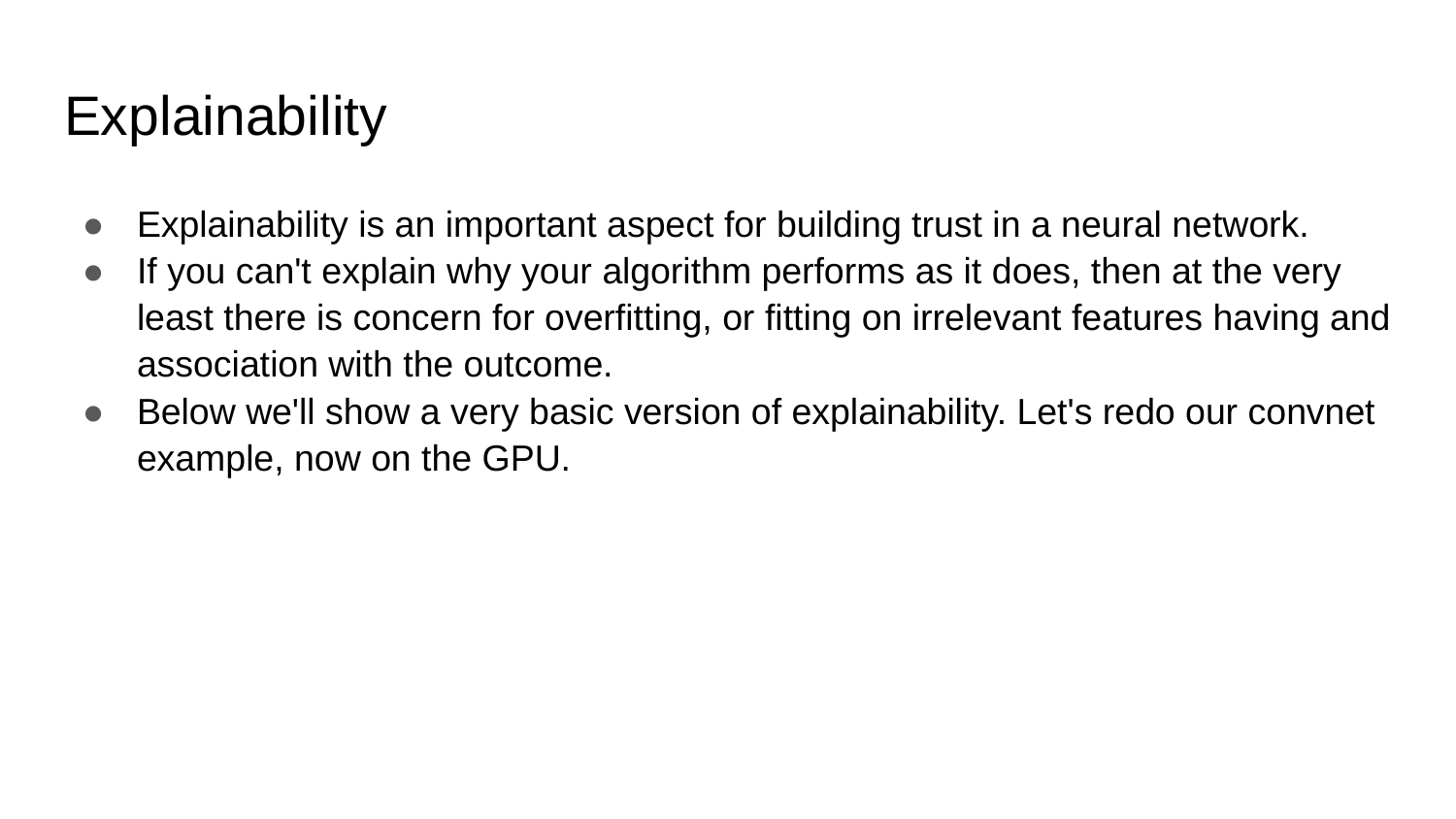

# Explainability
Explainability is an important aspect for building trust in a neural network.
If you can't explain why your algorithm performs as it does, then at the very least there is concern for overfitting, or fitting on irrelevant features having and association with the outcome.
Below we'll show a very basic version of explainability. Let's redo our convnet example, now on the GPU.